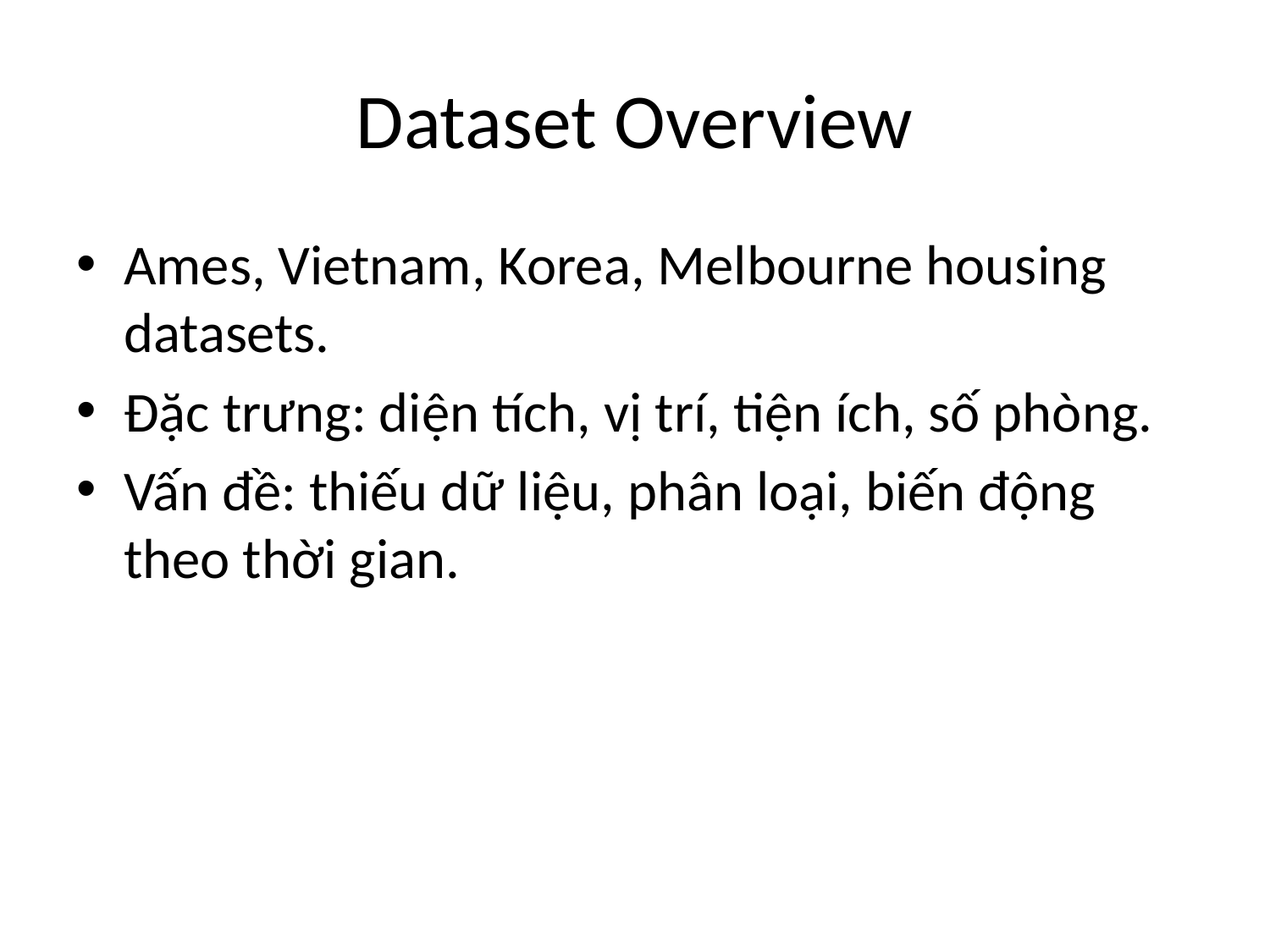

# Dataset Overview
Ames, Vietnam, Korea, Melbourne housing datasets.
Đặc trưng: diện tích, vị trí, tiện ích, số phòng.
Vấn đề: thiếu dữ liệu, phân loại, biến động theo thời gian.